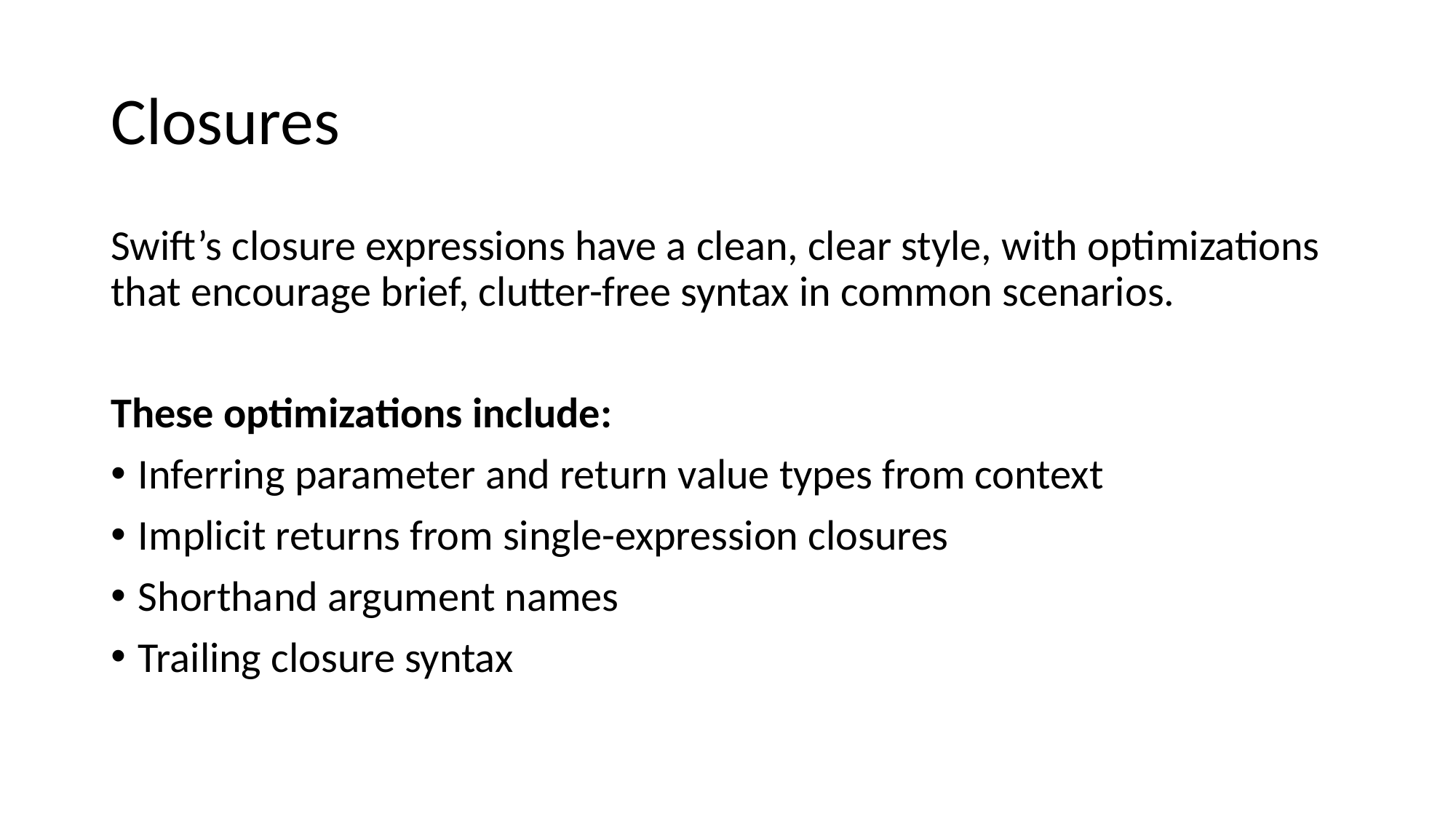

# Closures
Swift’s closure expressions have a clean, clear style, with optimizations that encourage brief, clutter-free syntax in common scenarios.

These optimizations include:
Inferring parameter and return value types from context
Implicit returns from single-expression closures
Shorthand argument names
Trailing closure syntax